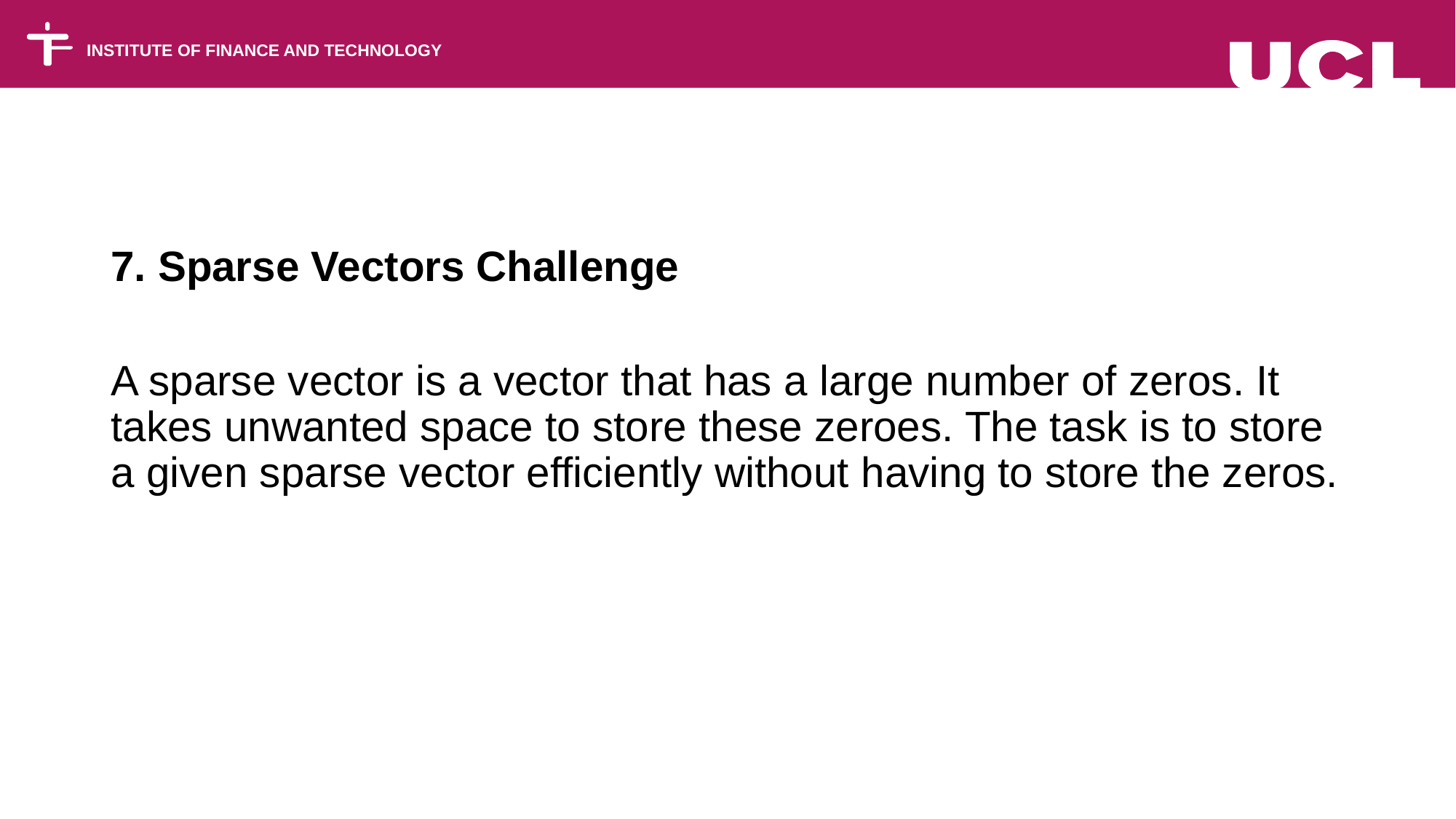

#
7. Sparse Vectors Challenge

A sparse vector is a vector that has a large number of zeros. It takes unwanted space to store these zeroes. The task is to store a given sparse vector efficiently without having to store the zeros.